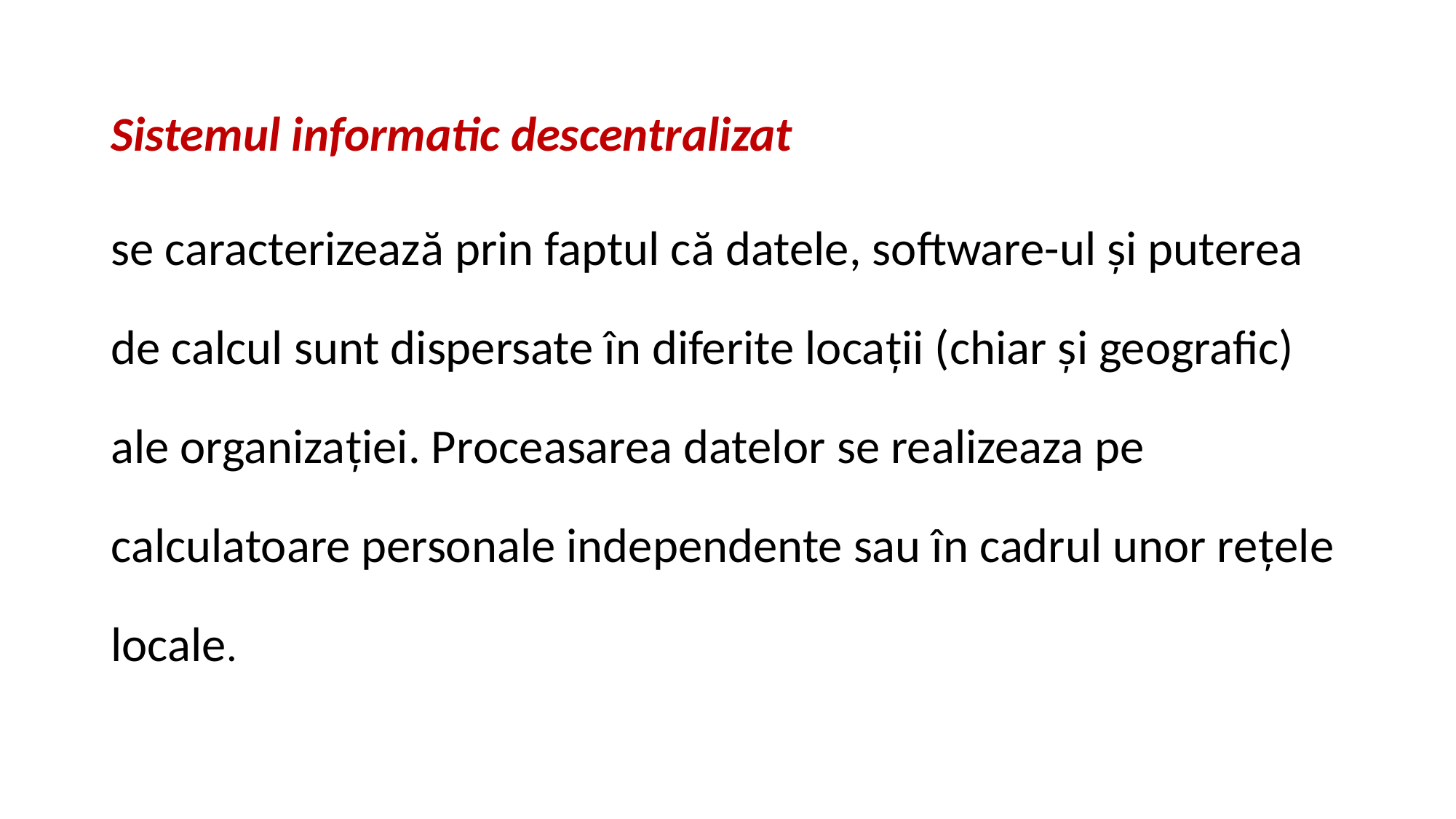

Sistemul informatic descentralizat
se caracterizează prin faptul că datele, software-ul și puterea de calcul sunt dispersate în diferite locații (chiar și geografic) ale organizației. Proceasarea datelor se realizeaza pe calculatoare personale independente sau în cadrul unor rețele locale.